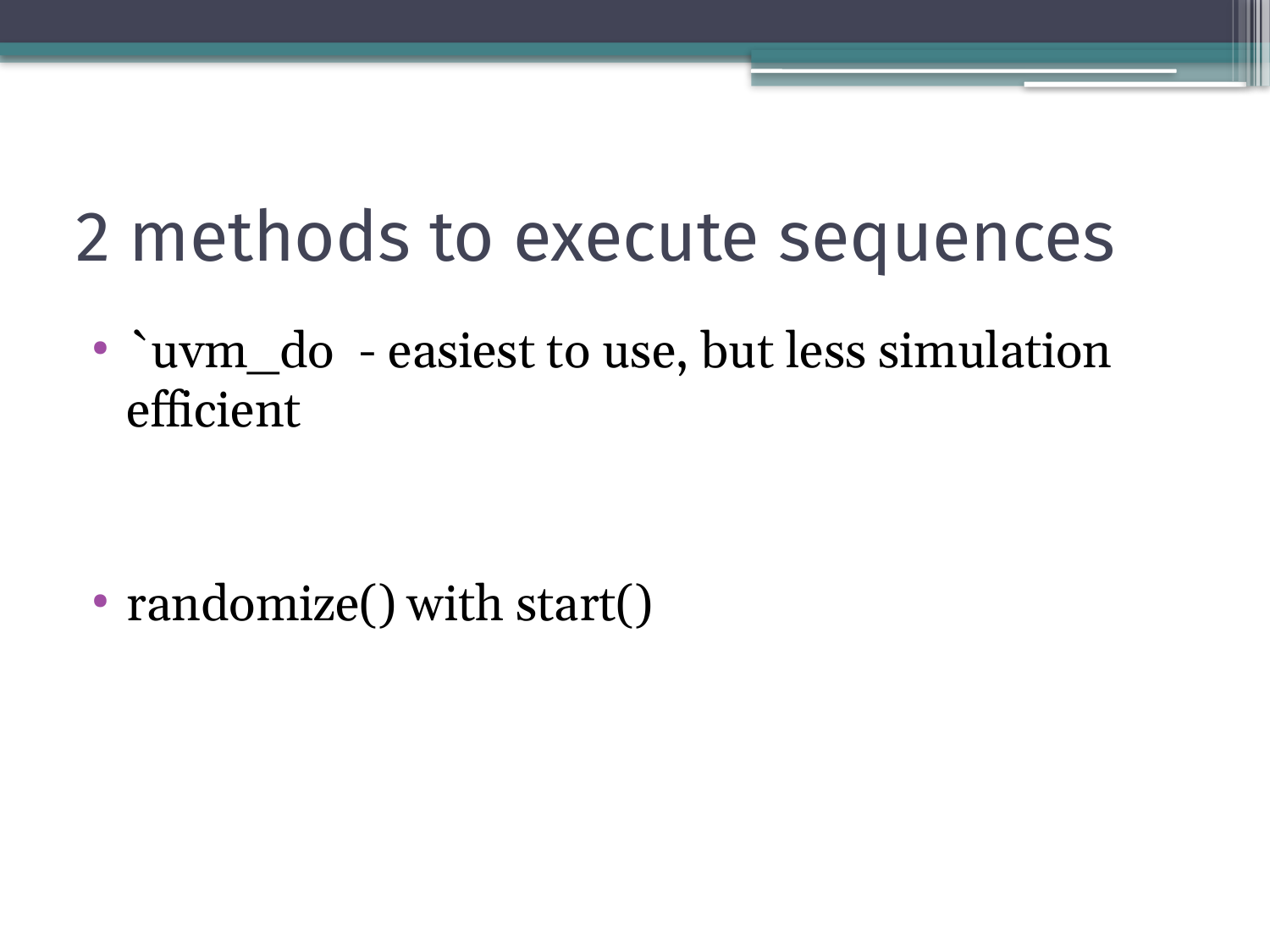

# 2 methods to execute sequences
`uvm_do  - easiest to use, but less simulation efficient

randomize() with start()